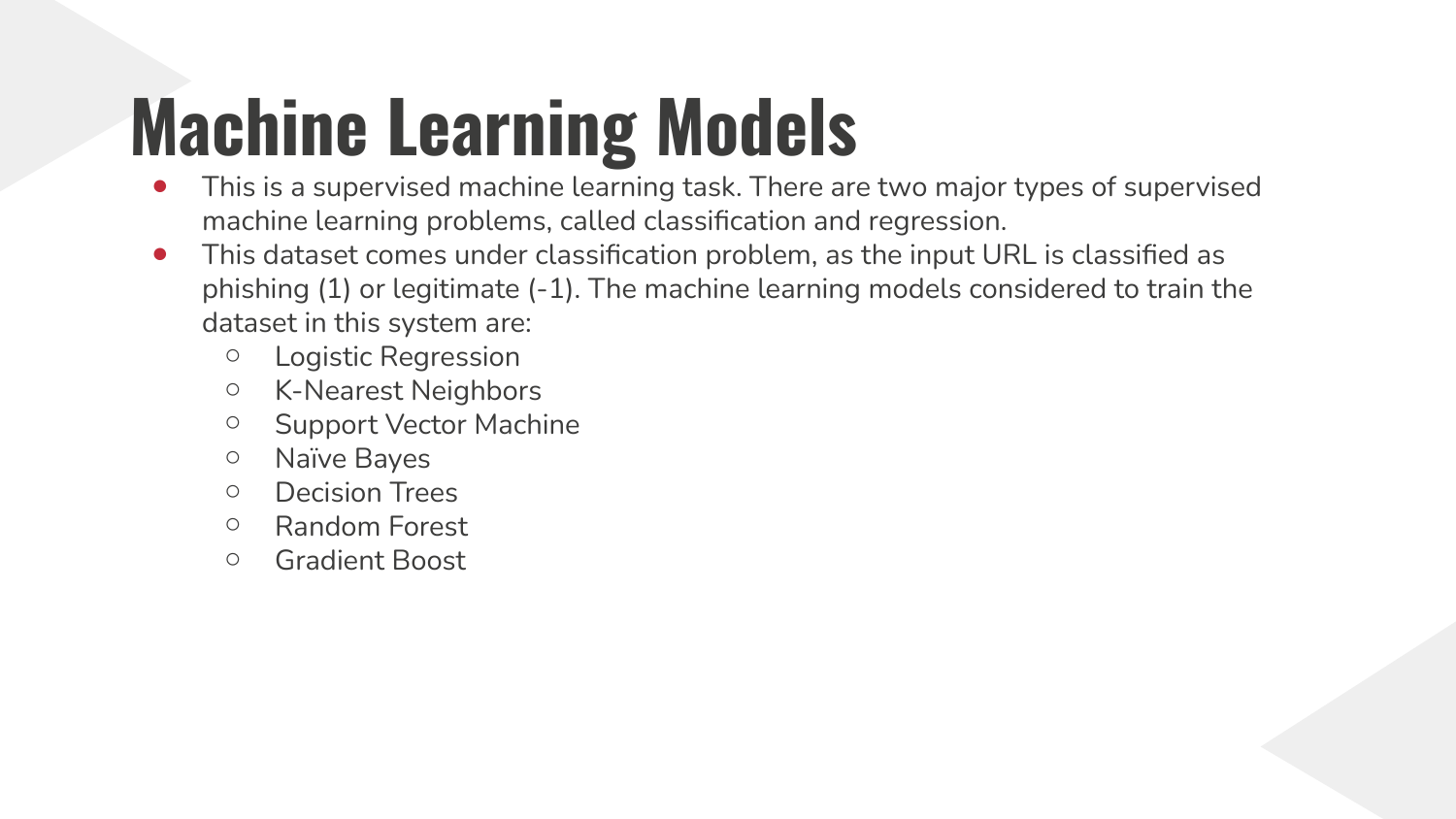

# Machine Learning Models
This is a supervised machine learning task. There are two major types of supervised machine learning problems, called classification and regression.
This dataset comes under classification problem, as the input URL is classified as phishing (1) or legitimate (-1). The machine learning models considered to train the dataset in this system are:
Logistic Regression
K-Nearest Neighbors
Support Vector Machine
Naïve Bayes
Decision Trees
Random Forest
Gradient Boost